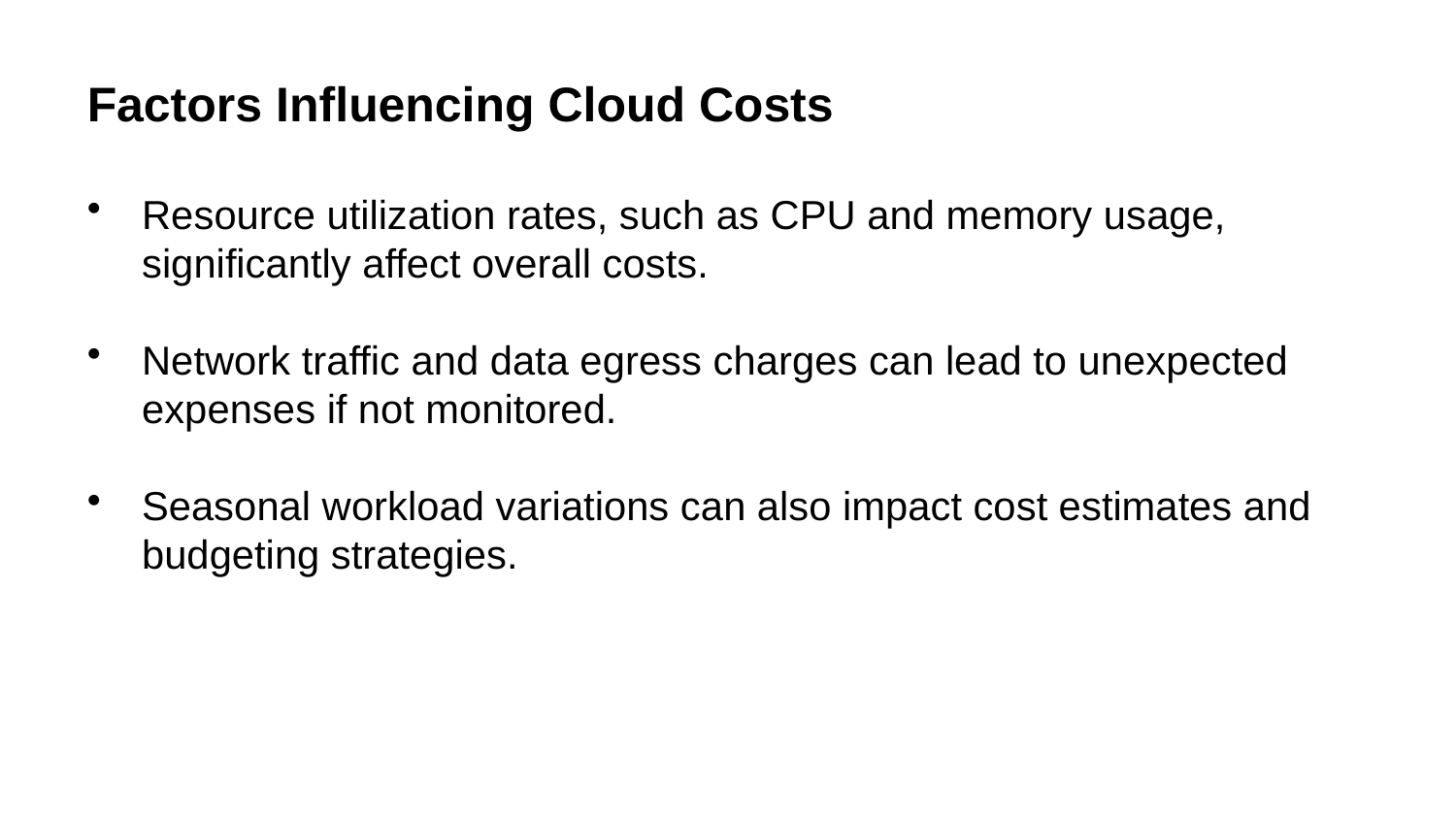

Factors Influencing Cloud Costs
Resource utilization rates, such as CPU and memory usage, significantly affect overall costs.

Network traffic and data egress charges can lead to unexpected expenses if not monitored.

Seasonal workload variations can also impact cost estimates and budgeting strategies.